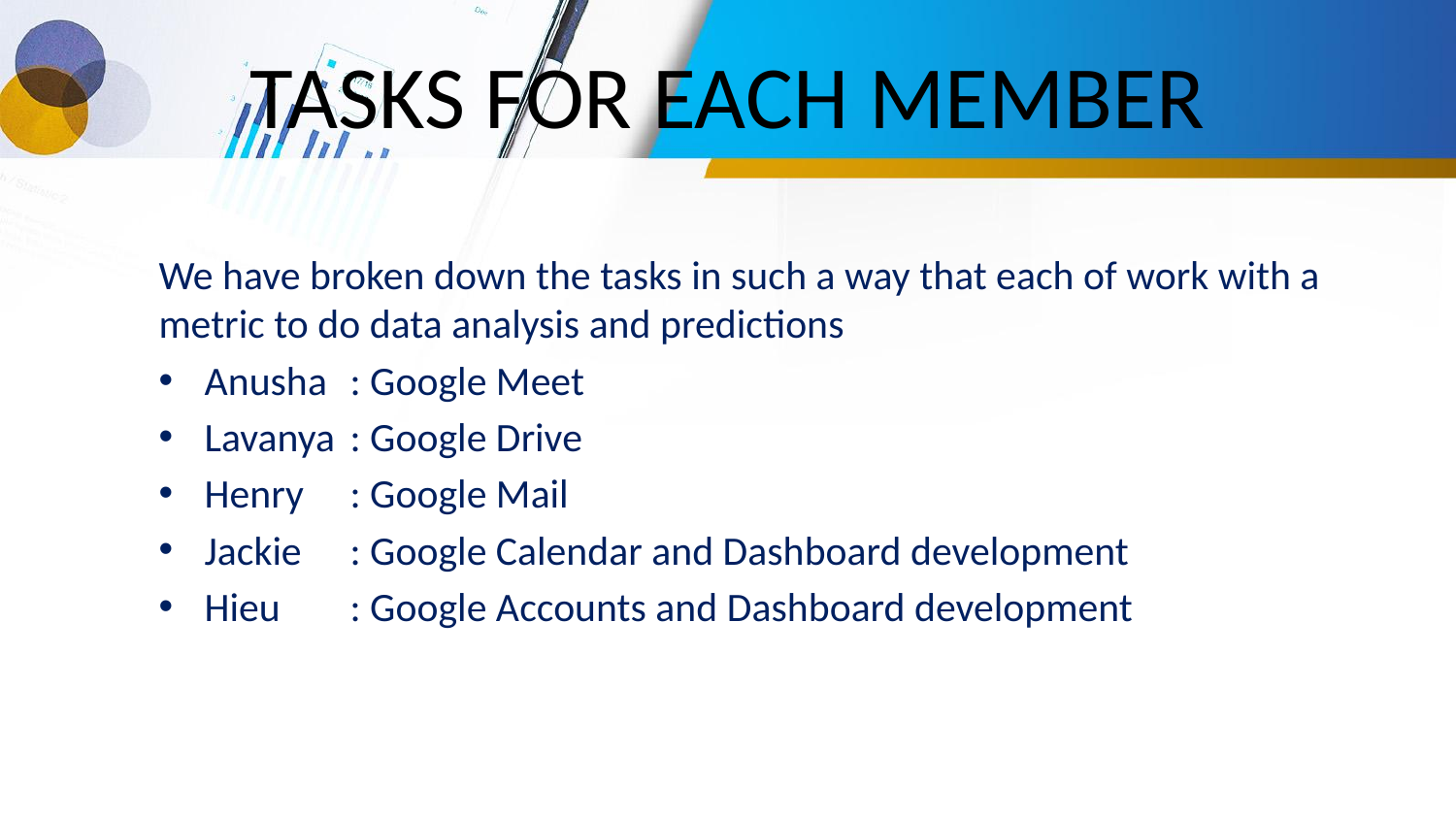

# TASKS FOR EACH MEMBER

We have broken down the tasks in such a way that each of work with a metric to do data analysis and predictions
Anusha	: Google Meet
Lavanya	: Google Drive
Henry	: Google Mail
Jackie	: Google Calendar and Dashboard development
Hieu	: Google Accounts and Dashboard development